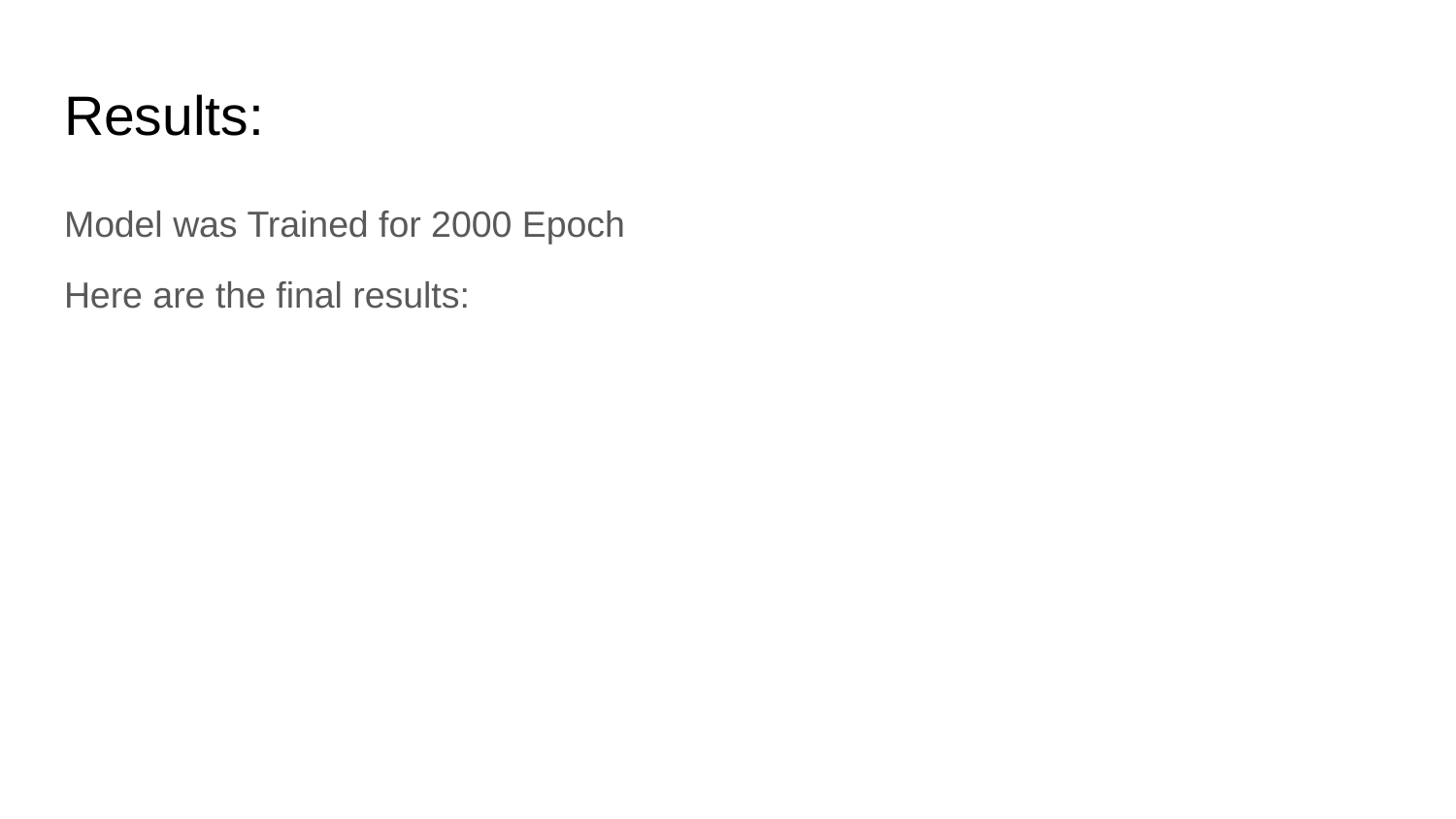

# Results:
Model was Trained for 2000 Epoch
Here are the final results: